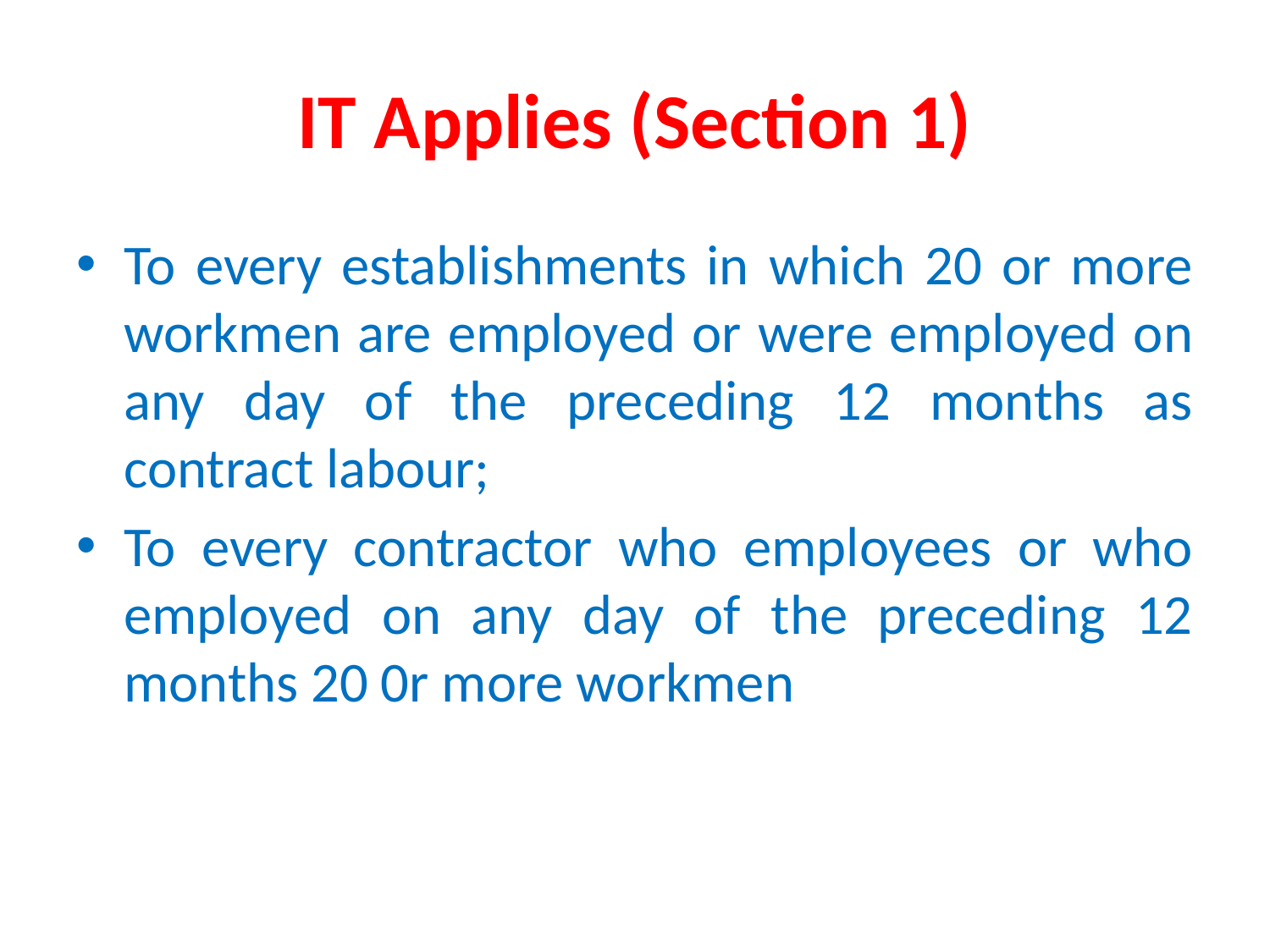

# IT Applies (Section 1)
To every establishments in which 20 or more workmen are employed or were employed on any day of the preceding 12 months as contract labour;
To every contractor who employees or who employed on any day of the preceding 12 months 20 0r more workmen